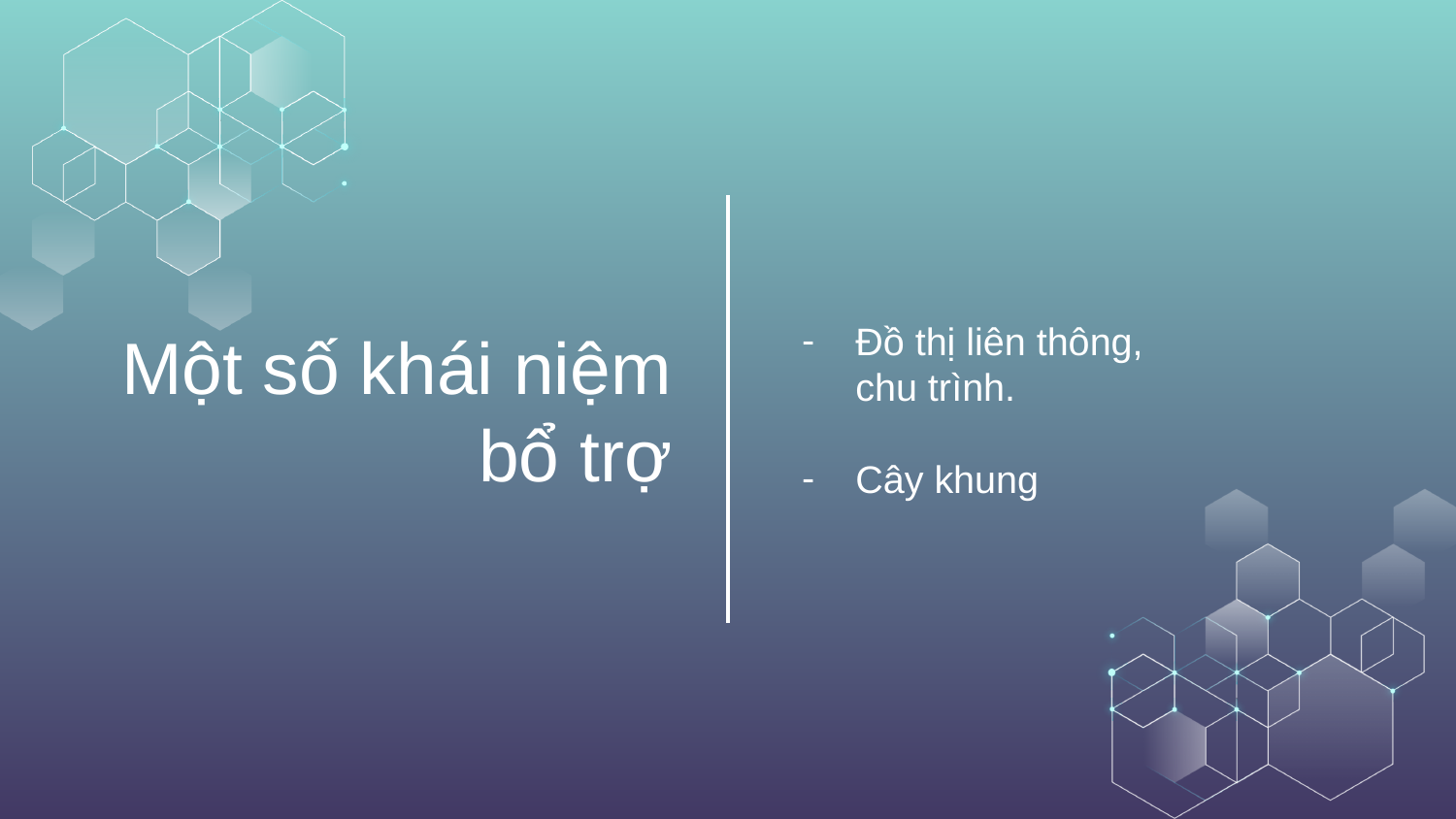

Đồ thị liên thông, chu trình.

Cây khung
# Một số khái niệm bổ trợ